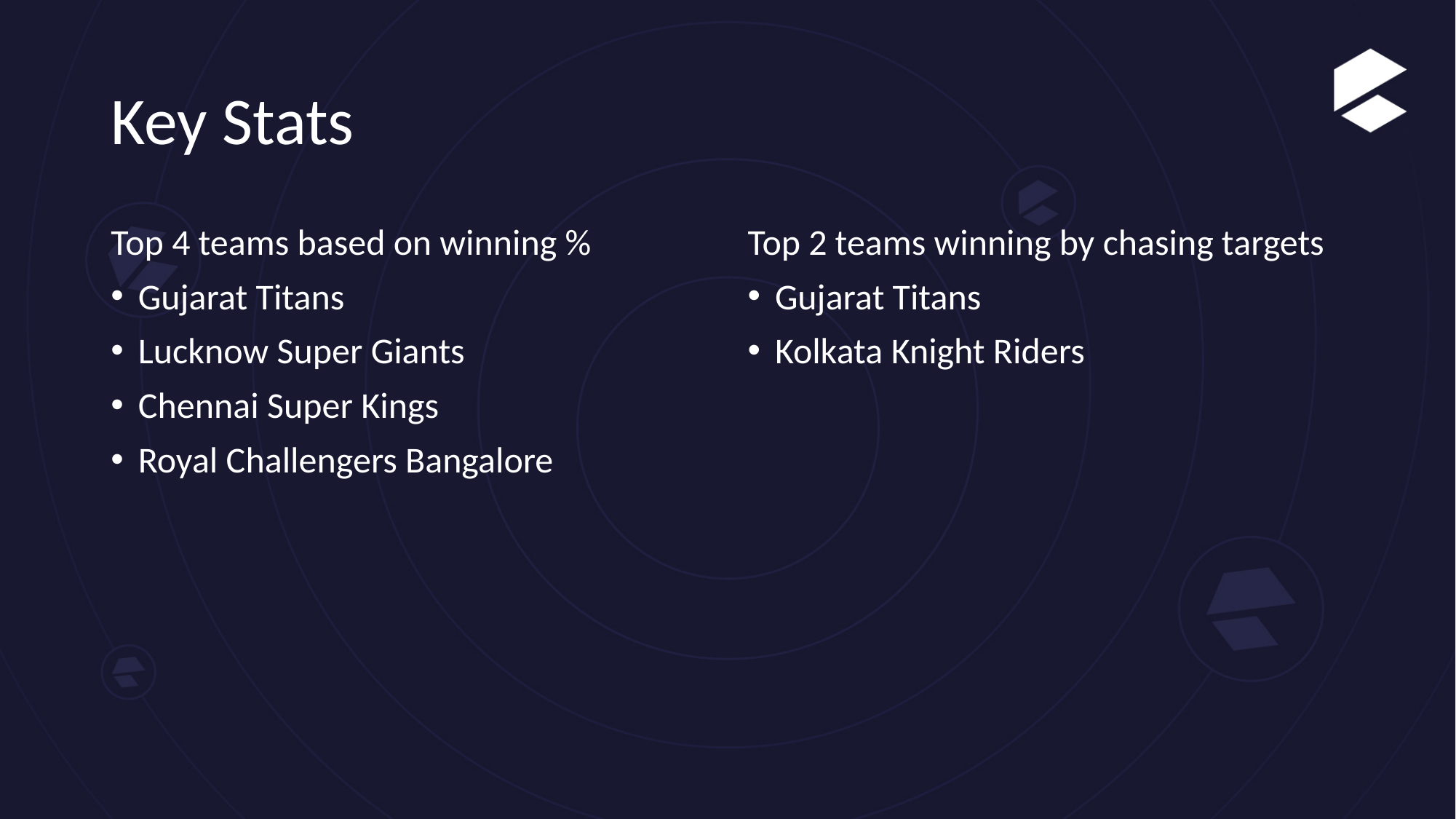

# Key Stats
Top 4 teams based on winning %
Gujarat Titans
Lucknow Super Giants
Chennai Super Kings
Royal Challengers Bangalore
Top 2 teams winning by chasing targets
Gujarat Titans
Kolkata Knight Riders